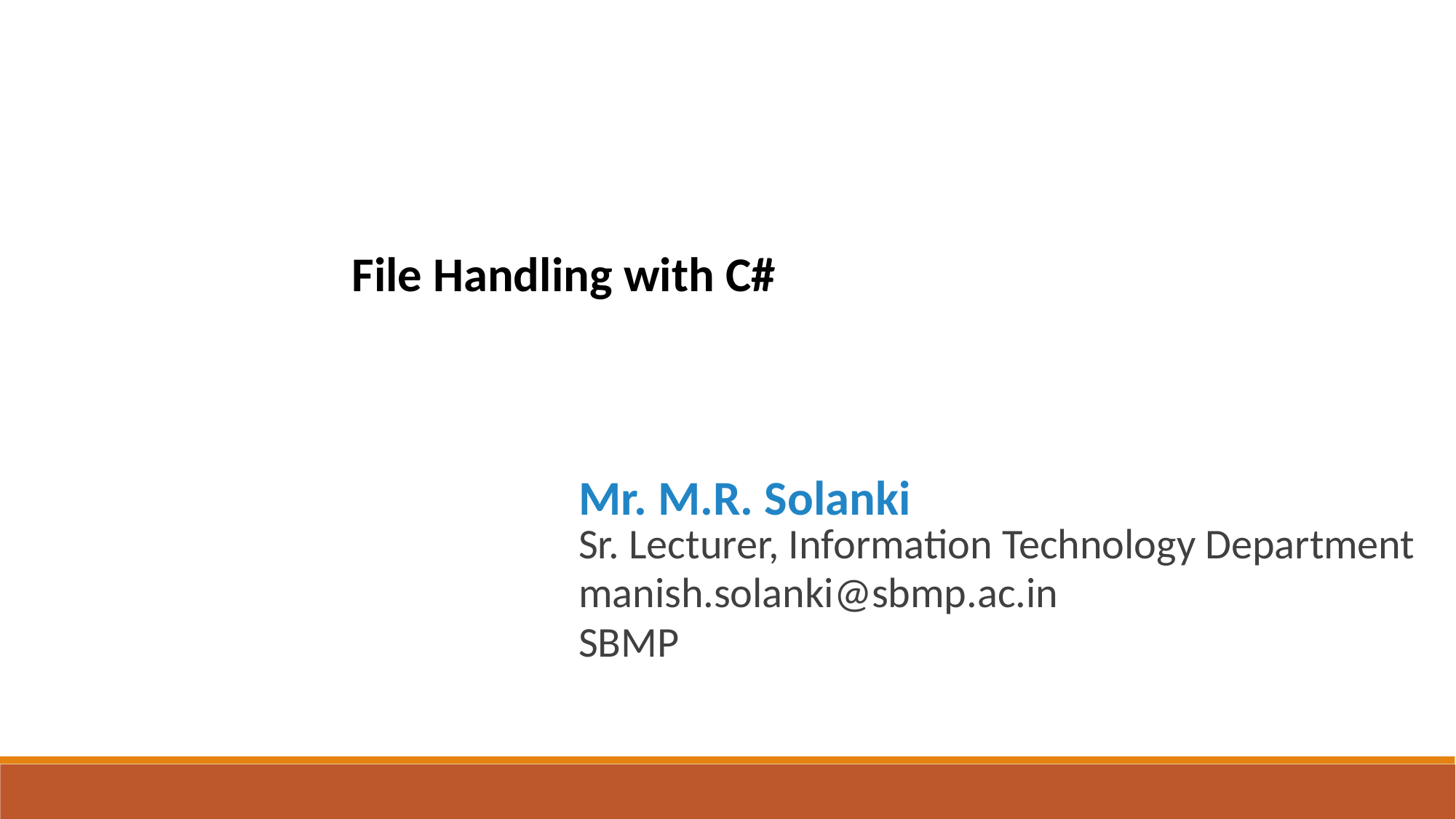

File Handling with C#
Mr. M.R. Solanki
Sr. Lecturer, Information Technology Department
manish.solanki@sbmp.ac.in
SBMP